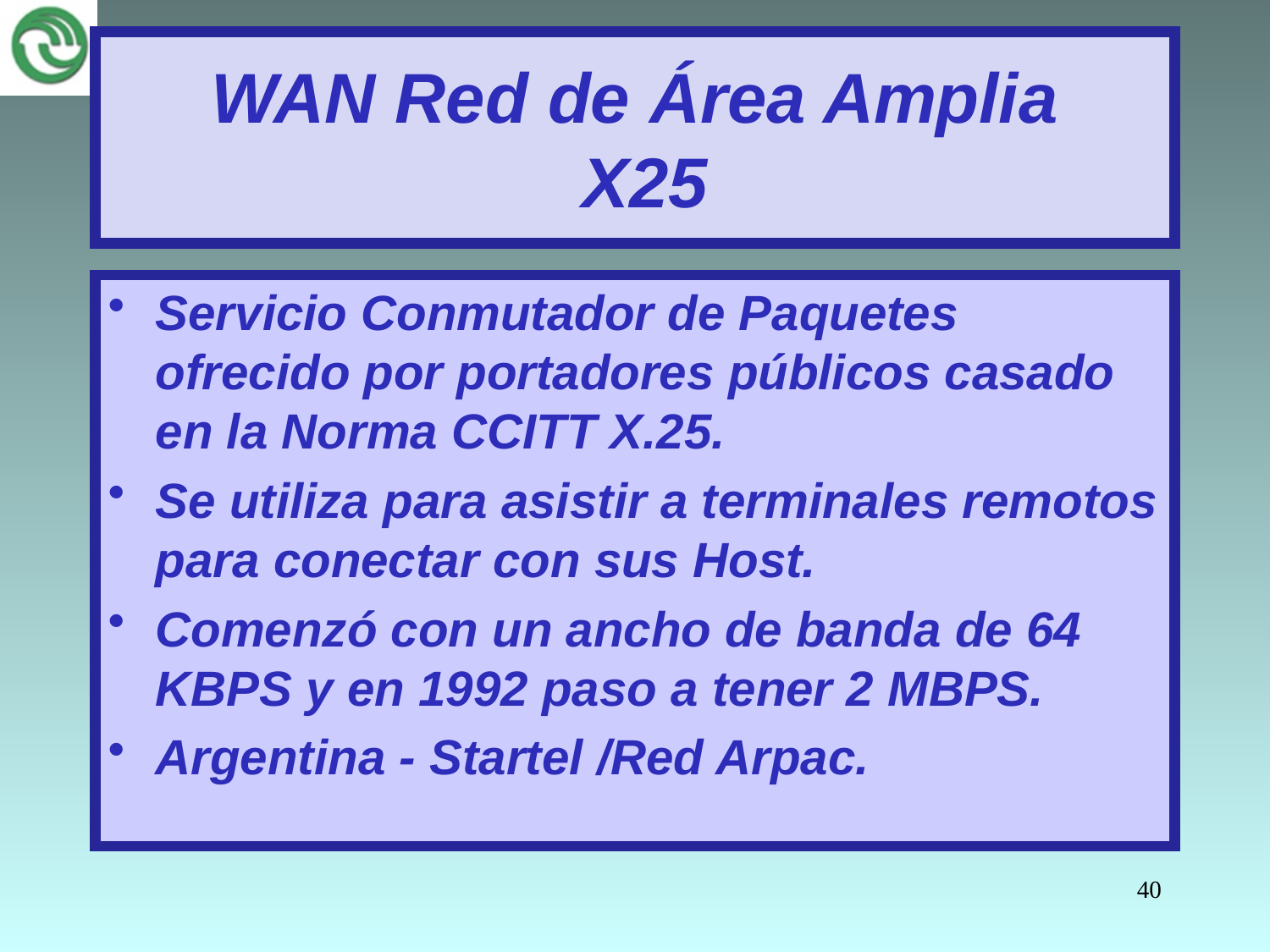

# WAN Red de Área Amplia X25
Servicio Conmutador de Paquetes ofrecido por portadores públicos casado en la Norma CCITT X.25.
Se utiliza para asistir a terminales remotos para conectar con sus Host.
Comenzó con un ancho de banda de 64 KBPS y en 1992 paso a tener 2 MBPS.
Argentina - Startel /Red Arpac.
40